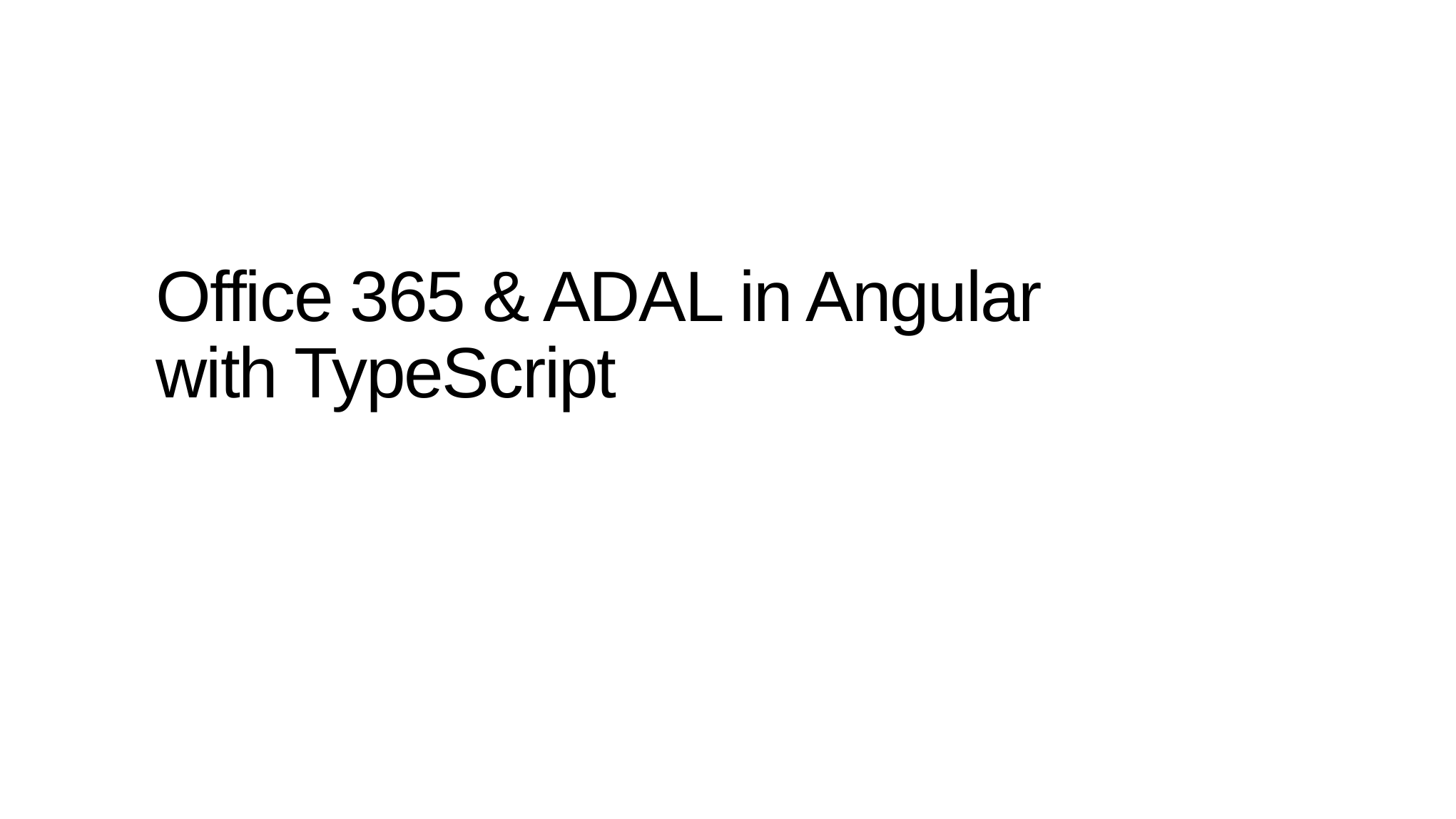

# Office 365 & ADAL in Angular with TypeScript